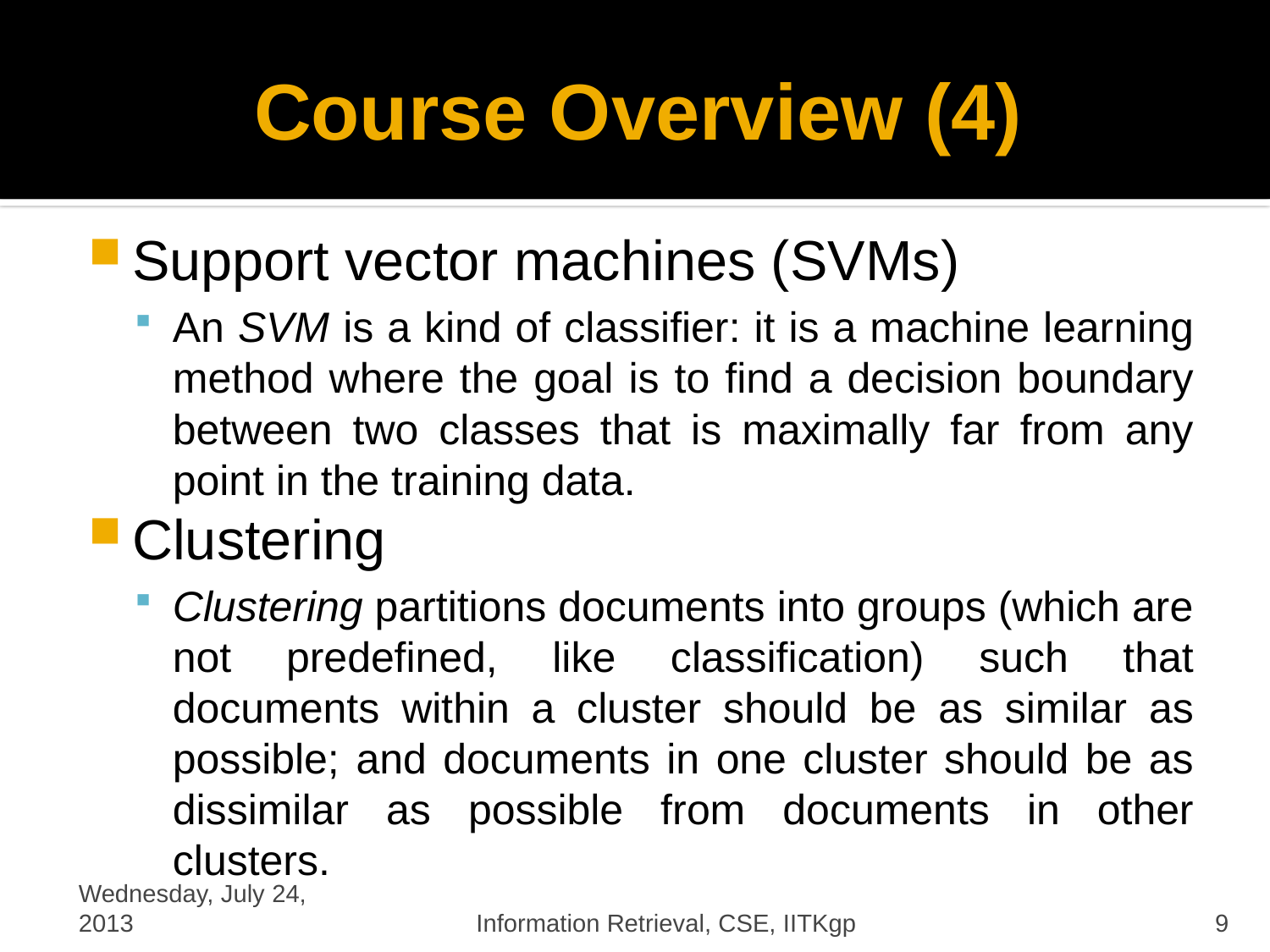

# Course Overview (4)
Support vector machines (SVMs)
An SVM is a kind of classifier: it is a machine learning method where the goal is to find a decision boundary between two classes that is maximally far from any point in the training data.
Clustering
Clustering partitions documents into groups (which are not predefined, like classification) such that documents within a cluster should be as similar as possible; and documents in one cluster should be as dissimilar as possible from documents in other clusters.
Wednesday, July 24, 2013
Information Retrieval, CSE, IITKgp
9